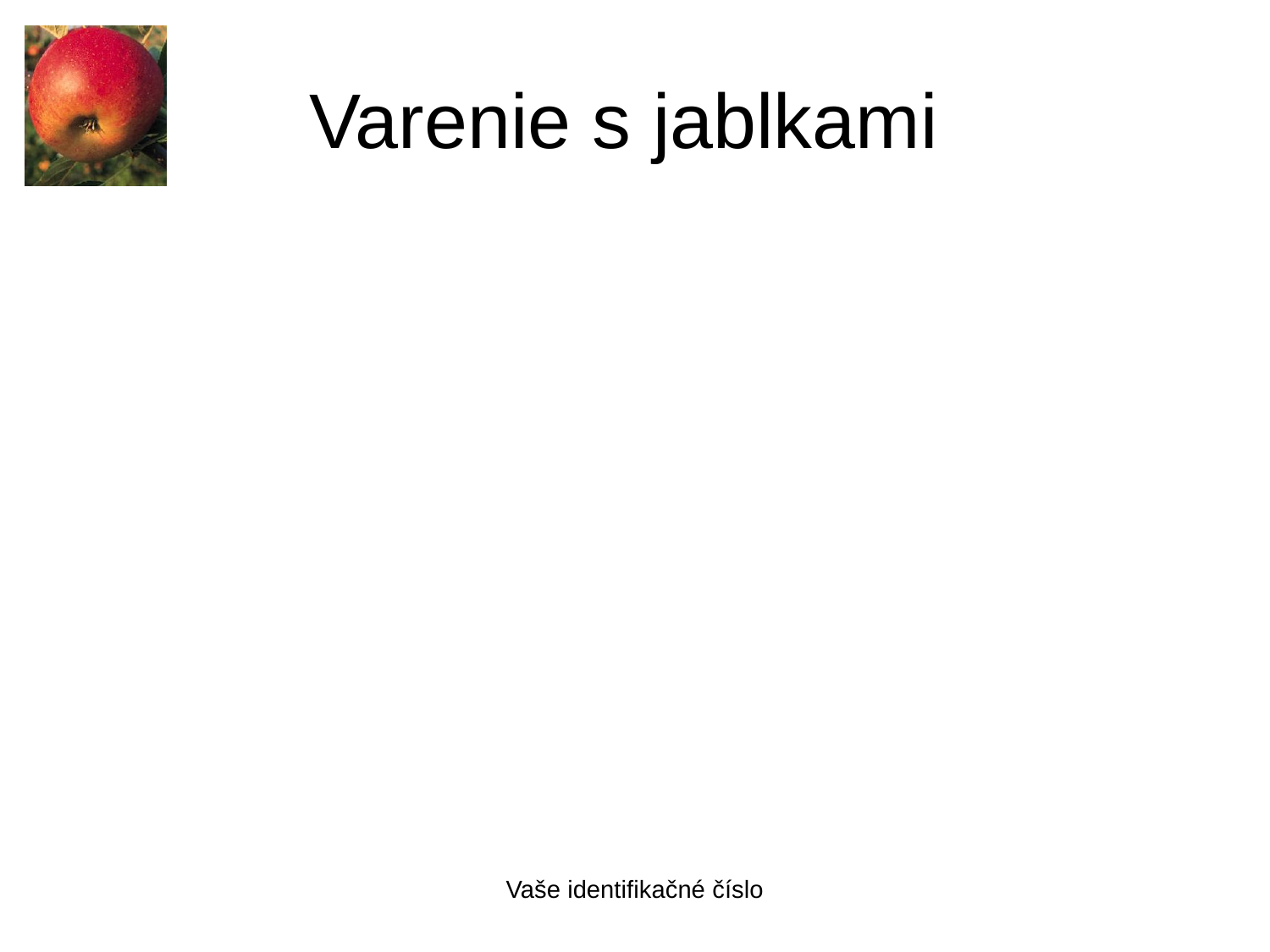

# Varenie s jablkami

Vaše identifikačné číslo